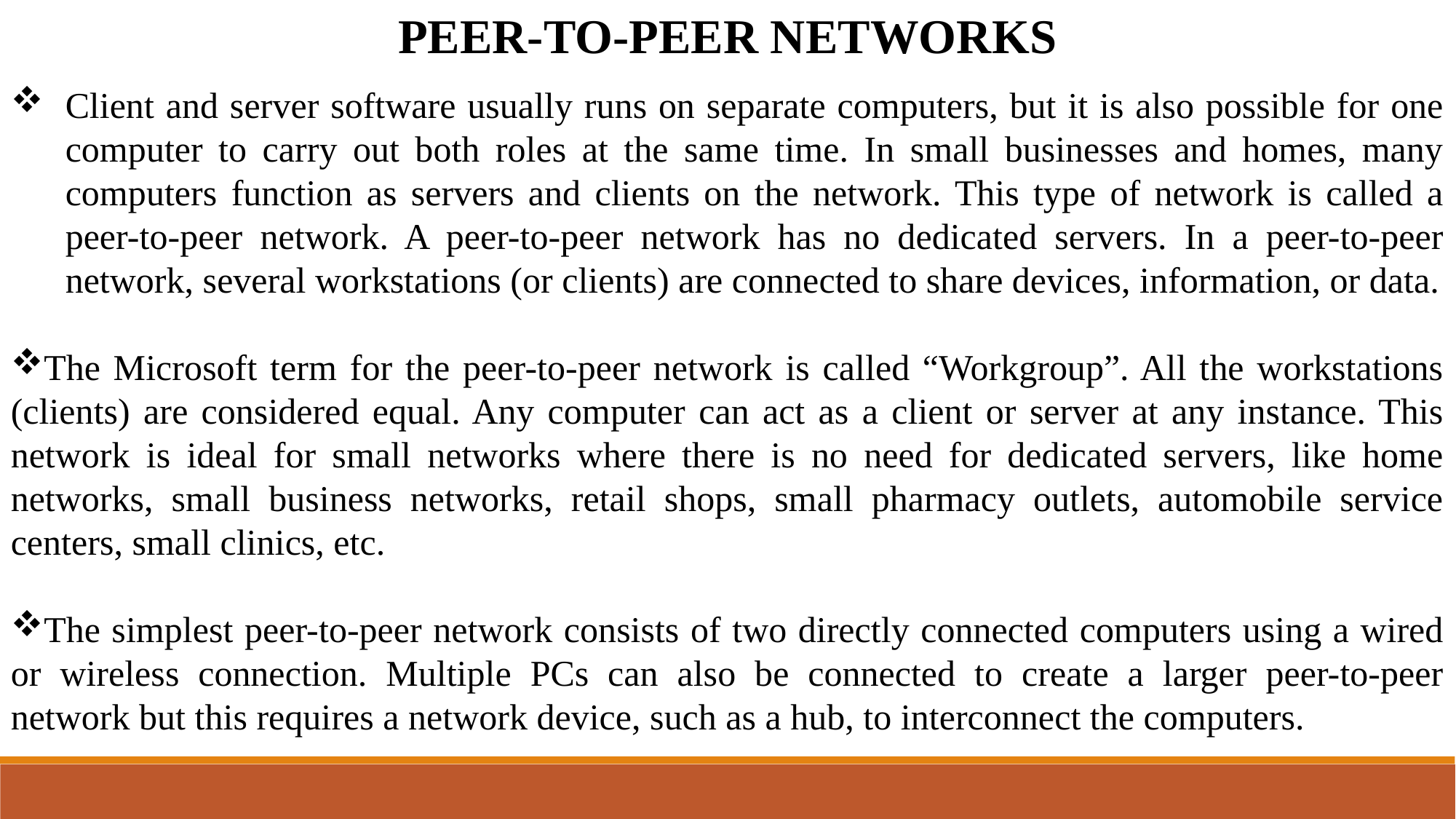

PEER-TO-PEER NETWORKS
Client and server software usually runs on separate computers, but it is also possible for one computer to carry out both roles at the same time. In small businesses and homes, many computers function as servers and clients on the network. This type of network is called a peer-to-peer network. A peer-to-peer network has no dedicated servers. In a peer-to-peer network, several workstations (or clients) are connected to share devices, information, or data.

The Microsoft term for the peer-to-peer network is called “Workgroup”. All the workstations (clients) are considered equal. Any computer can act as a client or server at any instance. This network is ideal for small networks where there is no need for dedicated servers, like home networks, small business networks, retail shops, small pharmacy outlets, automobile service centers, small clinics, etc.

The simplest peer-to-peer network consists of two directly connected computers using a wired or wireless connection. Multiple PCs can also be connected to create a larger peer-to-peer network but this requires a network device, such as a hub, to interconnect the computers.